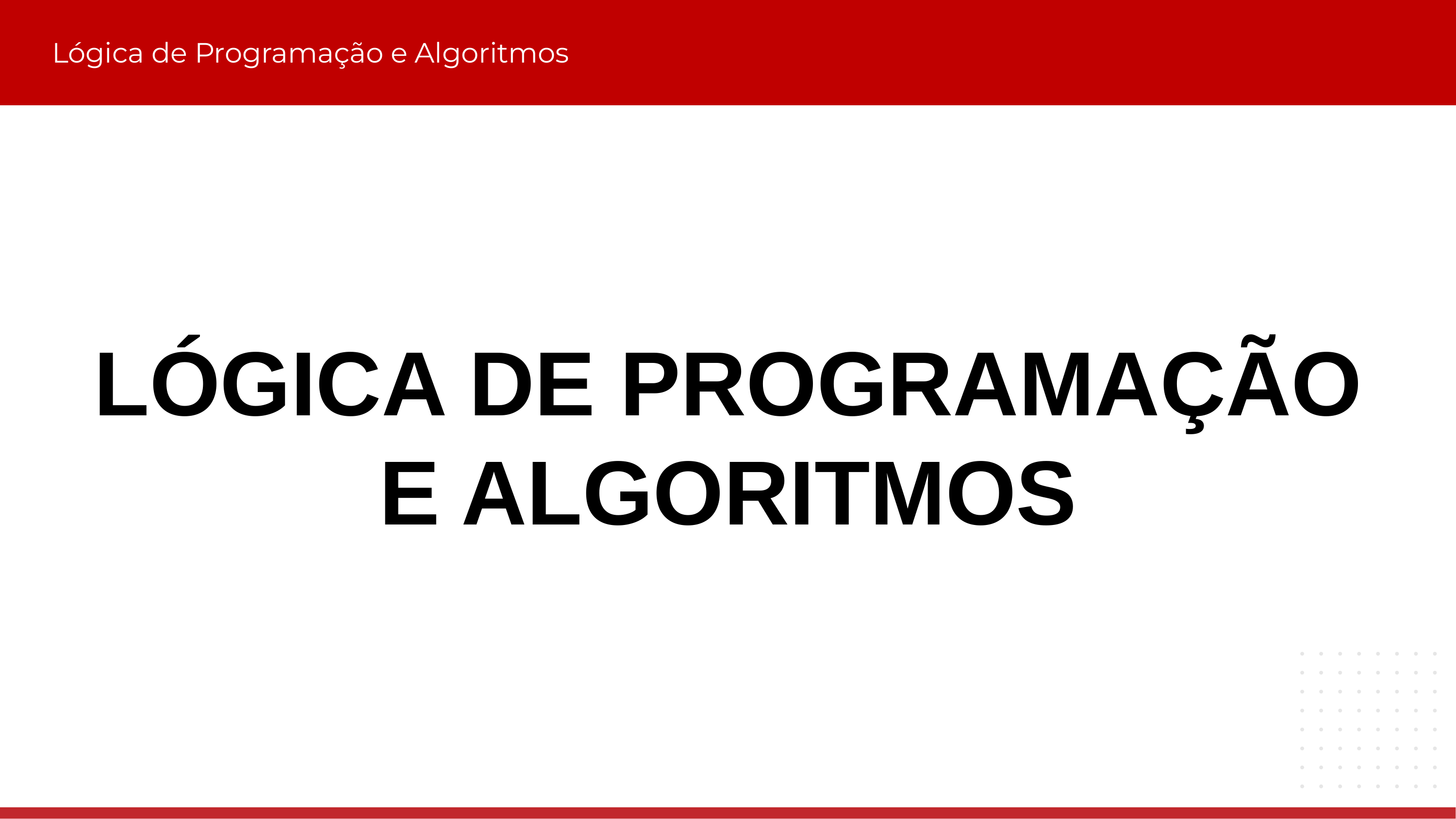

Lógica de Programação e Algoritmos
LÓGICA DE PROGRAMAÇÃO
E ALGORITMOS